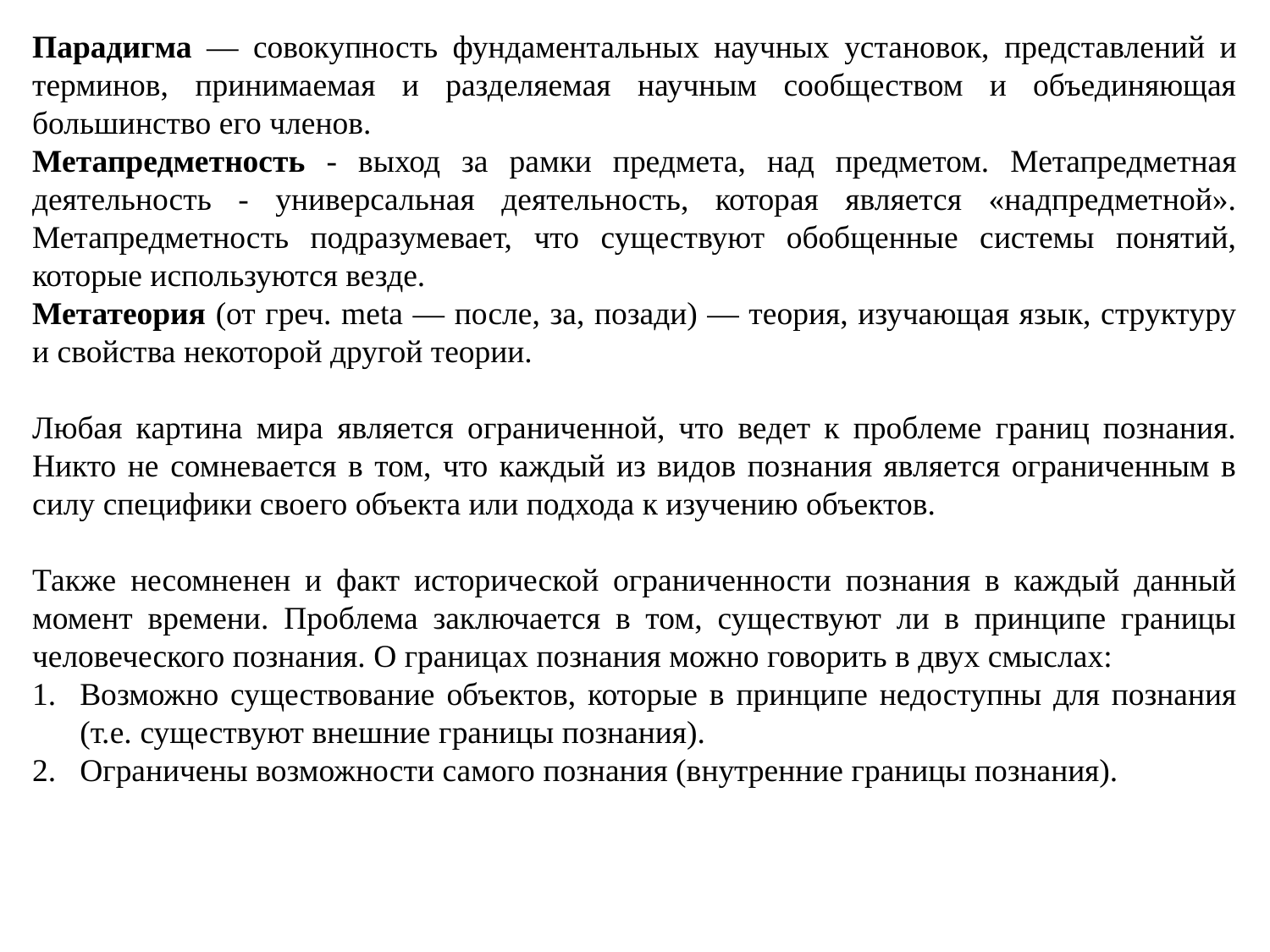

Парадигма — совокупность фундаментальных научных установок, представлений и терминов, принимаемая и разделяемая научным сообществом и объединяющая большинство его членов.
Метапредметность - выход за рамки предмета, над предметом. Метапредметная деятельность - универсальная деятельность, которая является «надпредметной». Метапредметность подразумевает, что существуют обобщенные системы понятий, которые используются везде.
Метатеория (от греч. meta — после, за, позади) — теория, изучающая язык, структуру и свойства некоторой другой теории.

Любая картина мира является ограниченной, что ведет к проблеме границ познания. Никто не сомневается в том, что каждый из видов познания является ограниченным в силу специфики своего объекта или подхода к изучению объектов.

Также несомненен и факт исторической ограниченности познания в каждый данный момент времени. Проблема заключается в том, существуют ли в принципе границы человеческого познания. О границах познания можно говорить в двух смыслах:
Возможно существование объектов, которые в принципе недоступны для познания (т.е. существуют внешние границы познания).
Ограничены возможности самого познания (внутренние границы познания).